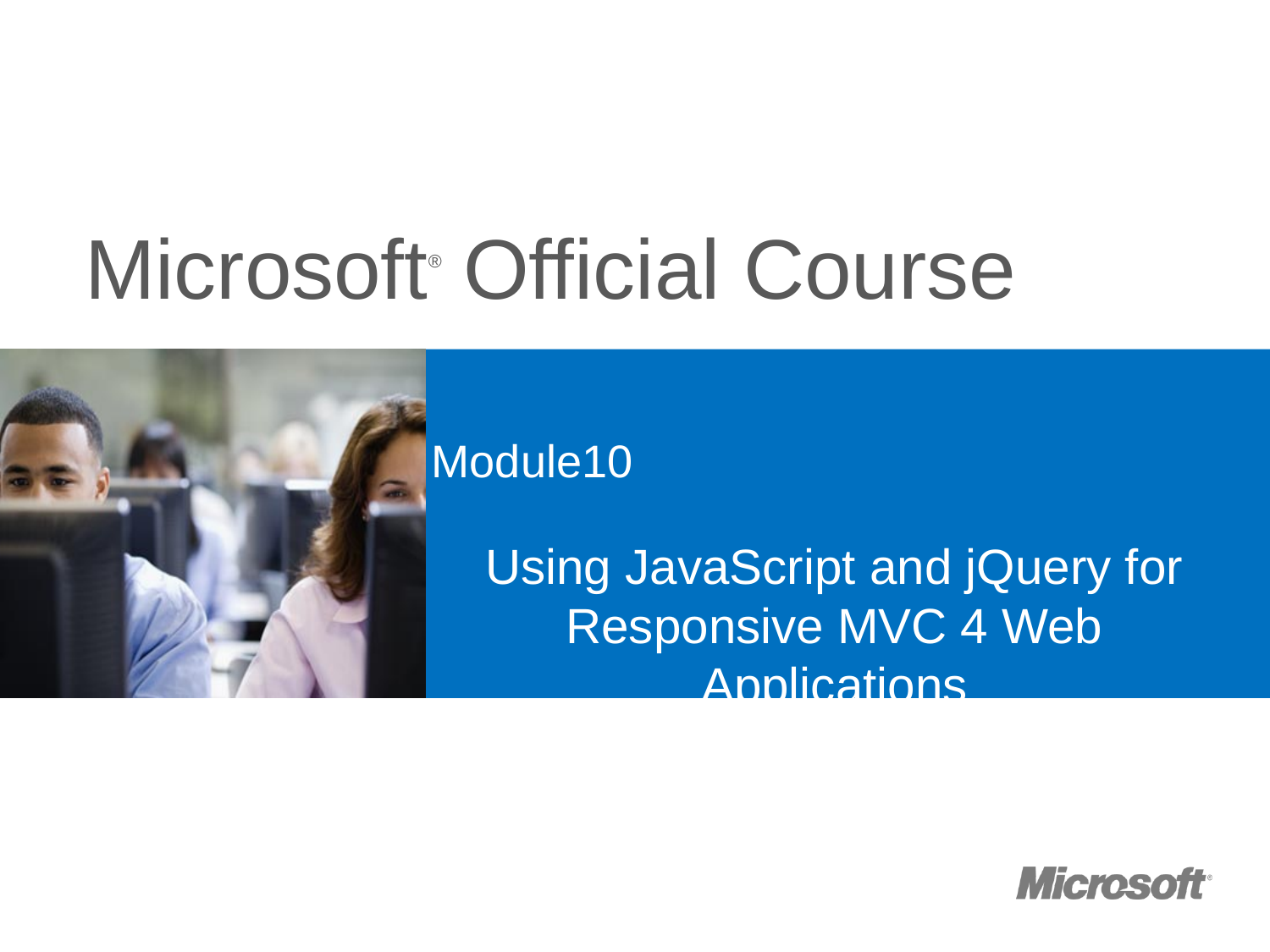

# Module10
Using JavaScript and jQuery for Responsive MVC 4 Web Applications